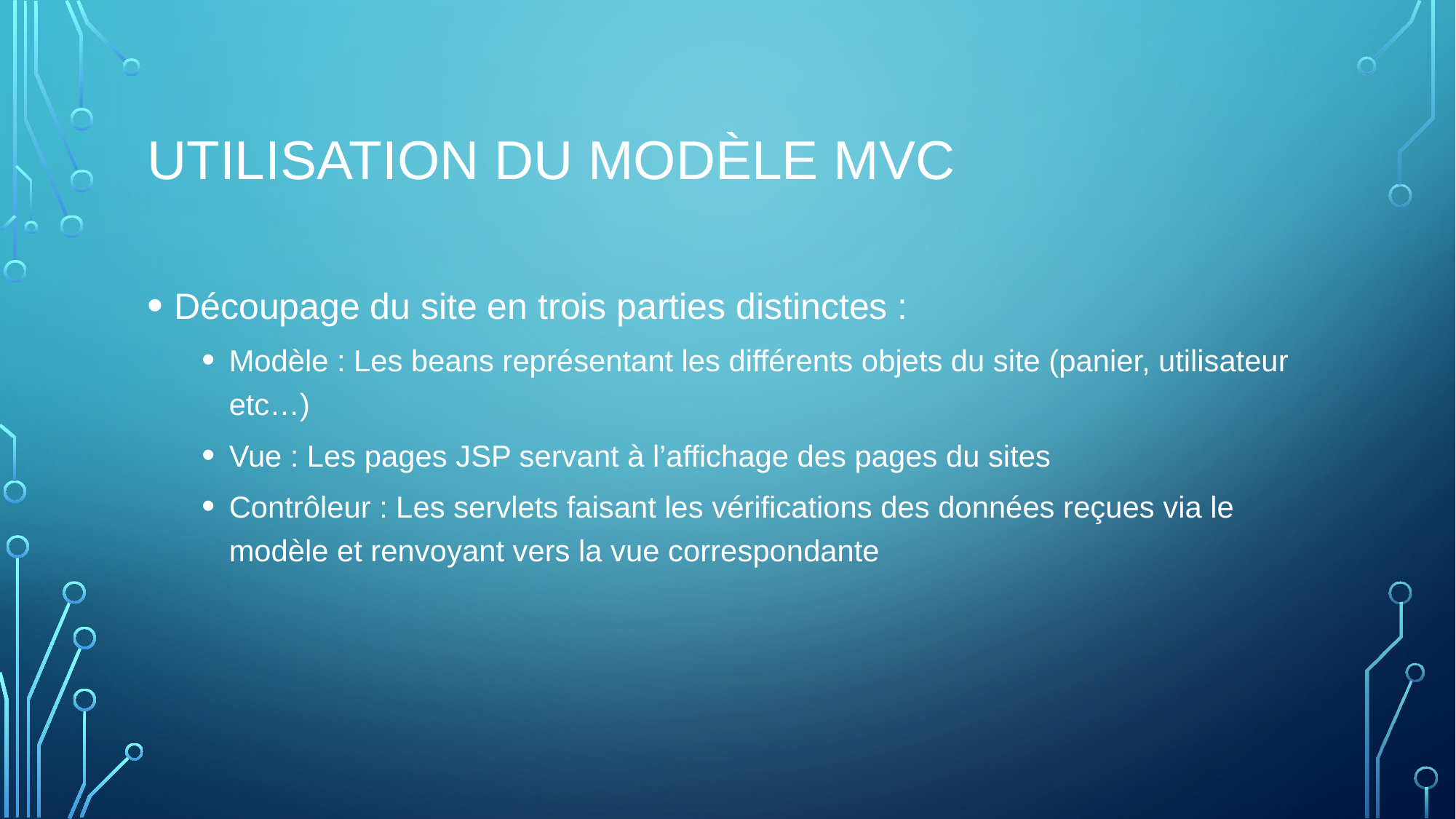

# Utilisation du modèle MVC
Découpage du site en trois parties distinctes :
Modèle : Les beans représentant les différents objets du site (panier, utilisateur etc…)
Vue : Les pages JSP servant à l’affichage des pages du sites
Contrôleur : Les servlets faisant les vérifications des données reçues via le modèle et renvoyant vers la vue correspondante